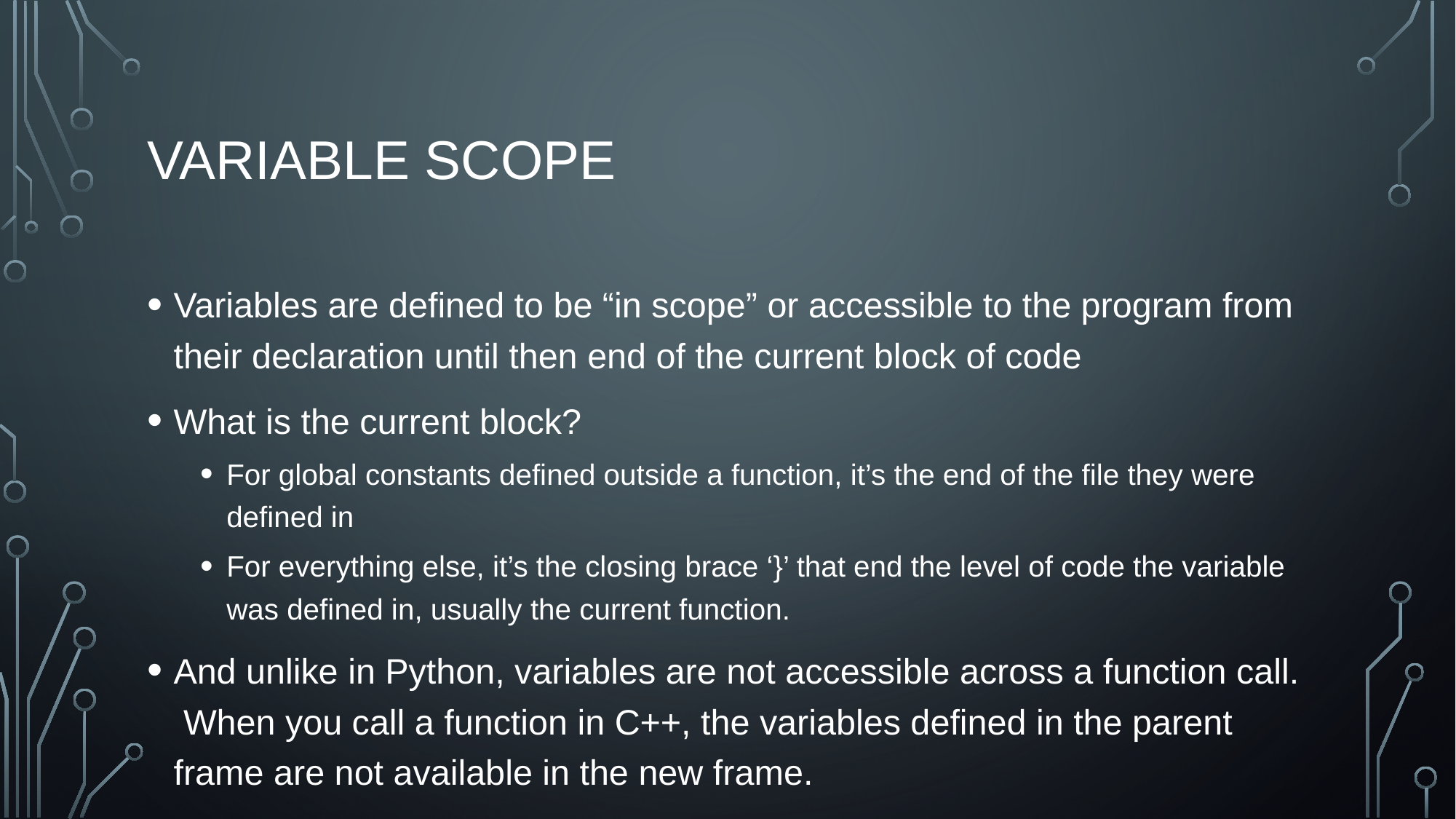

# Variable Scope
Variables are defined to be “in scope” or accessible to the program from their declaration until then end of the current block of code
What is the current block?
For global constants defined outside a function, it’s the end of the file they were defined in
For everything else, it’s the closing brace ‘}’ that end the level of code the variable was defined in, usually the current function.
And unlike in Python, variables are not accessible across a function call.  When you call a function in C++, the variables defined in the parent frame are not available in the new frame.